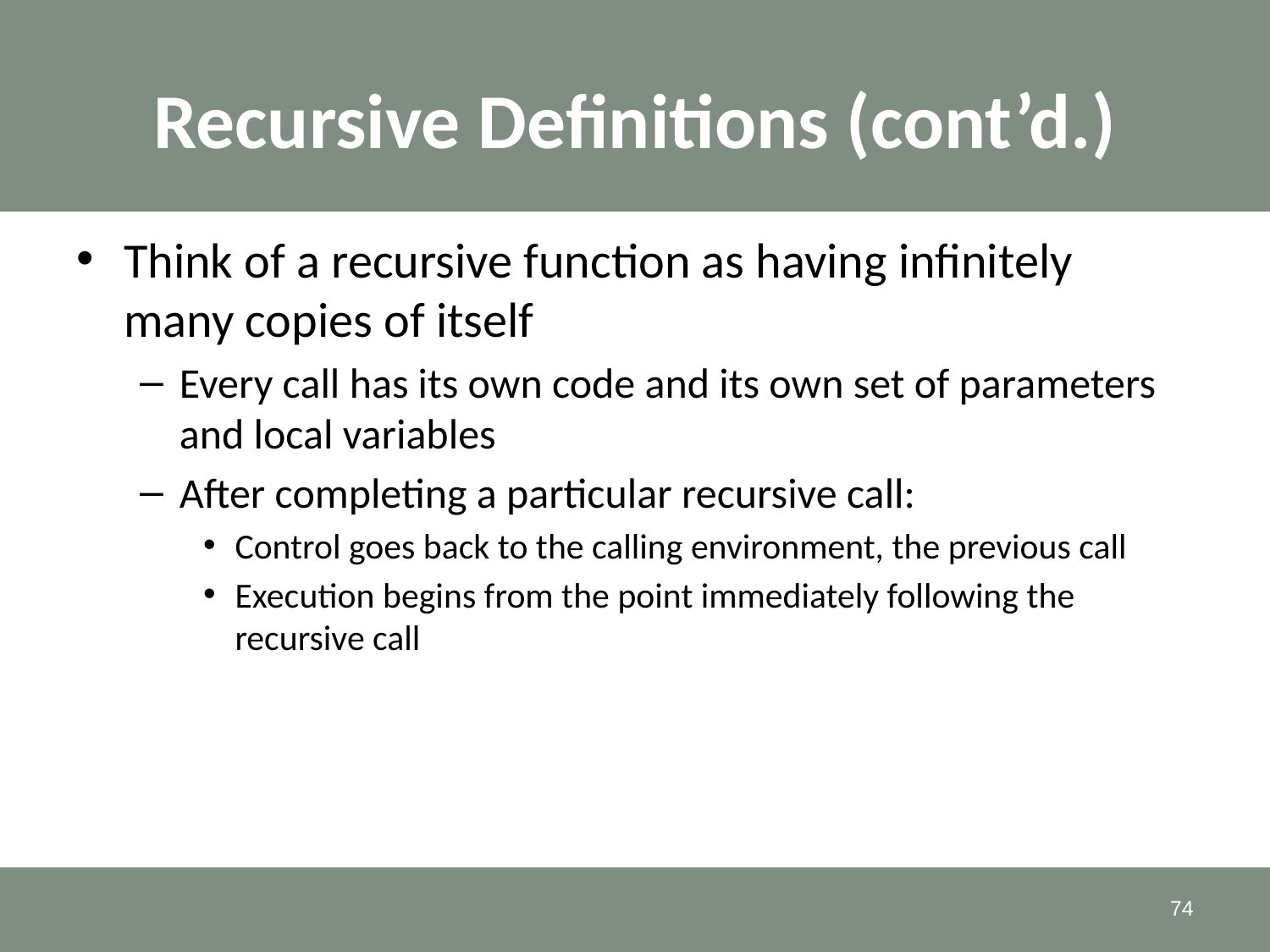

# Recursive Definitions (cont’d.)
Think of a recursive function as having infinitely many copies of itself
Every call has its own code and its own set of parameters and local variables
After completing a particular recursive call:
Control goes back to the calling environment, the previous call
Execution begins from the point immediately following the recursive call
74